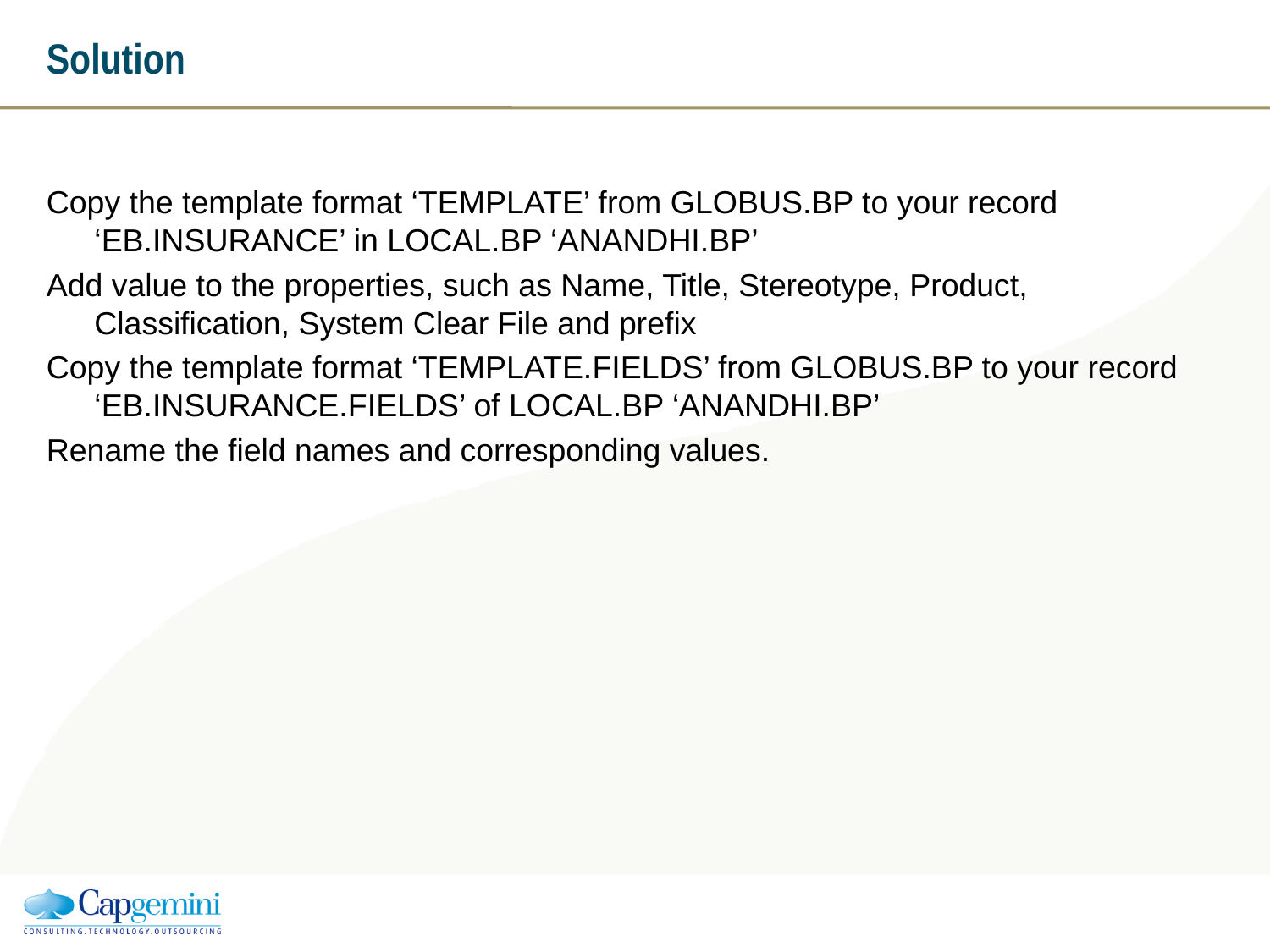

# Solution
Copy the template format ‘TEMPLATE’ from GLOBUS.BP to your record ‘EB.INSURANCE’ in LOCAL.BP ‘ANANDHI.BP’
Add value to the properties, such as Name, Title, Stereotype, Product, Classification, System Clear File and prefix
Copy the template format ‘TEMPLATE.FIELDS’ from GLOBUS.BP to your record ‘EB.INSURANCE.FIELDS’ of LOCAL.BP ‘ANANDHI.BP’
Rename the field names and corresponding values.